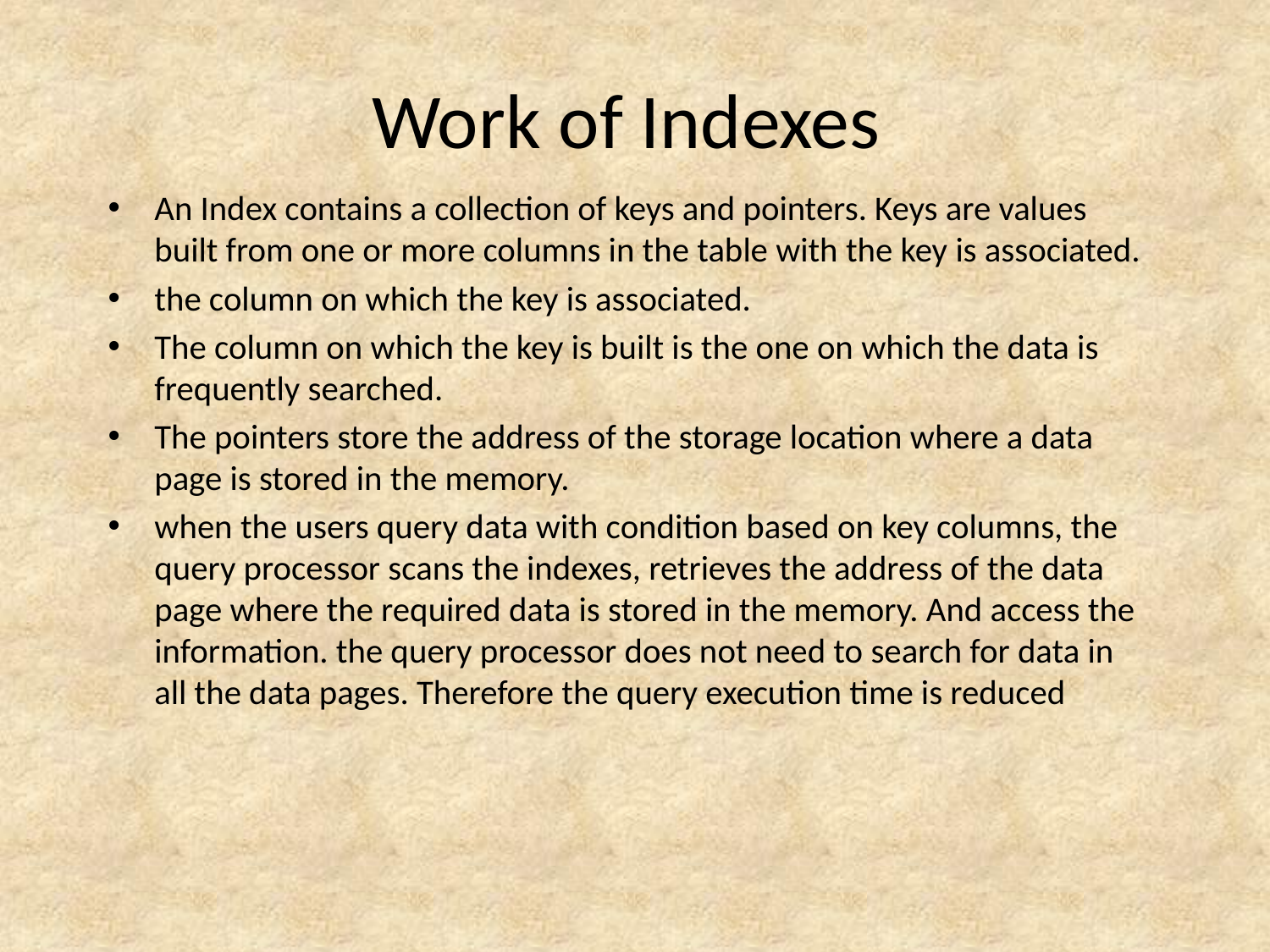

# Work of Indexes
An Index contains a collection of keys and pointers. Keys are values built from one or more columns in the table with the key is associated.
the column on which the key is associated.
The column on which the key is built is the one on which the data is frequently searched.
The pointers store the address of the storage location where a data page is stored in the memory.
when the users query data with condition based on key columns, the query processor scans the indexes, retrieves the address of the data page where the required data is stored in the memory. And access the information. the query processor does not need to search for data in all the data pages. Therefore the query execution time is reduced